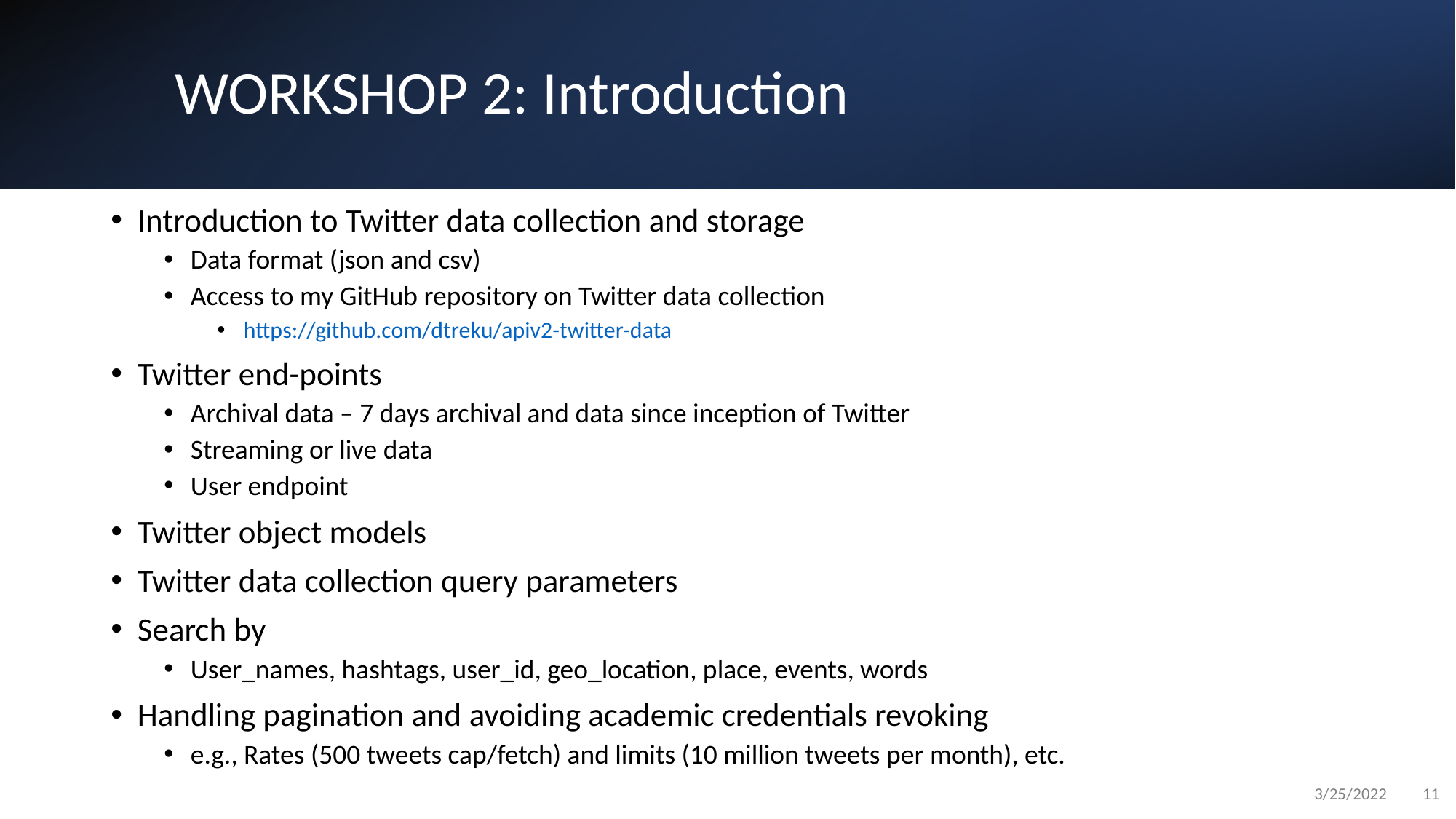

# WORKSHOP 2: Introduction
Introduction to Twitter data collection and storage
Data format (json and csv)
Access to my GitHub repository on Twitter data collection
https://github.com/dtreku/apiv2-twitter-data
Twitter end-points
Archival data – 7 days archival and data since inception of Twitter
Streaming or live data
User endpoint
Twitter object models
Twitter data collection query parameters
Search by
User_names, hashtags, user_id, geo_location, place, events, words
Handling pagination and avoiding academic credentials revoking
e.g., Rates (500 tweets cap/fetch) and limits (10 million tweets per month), etc.

3/25/2022
11